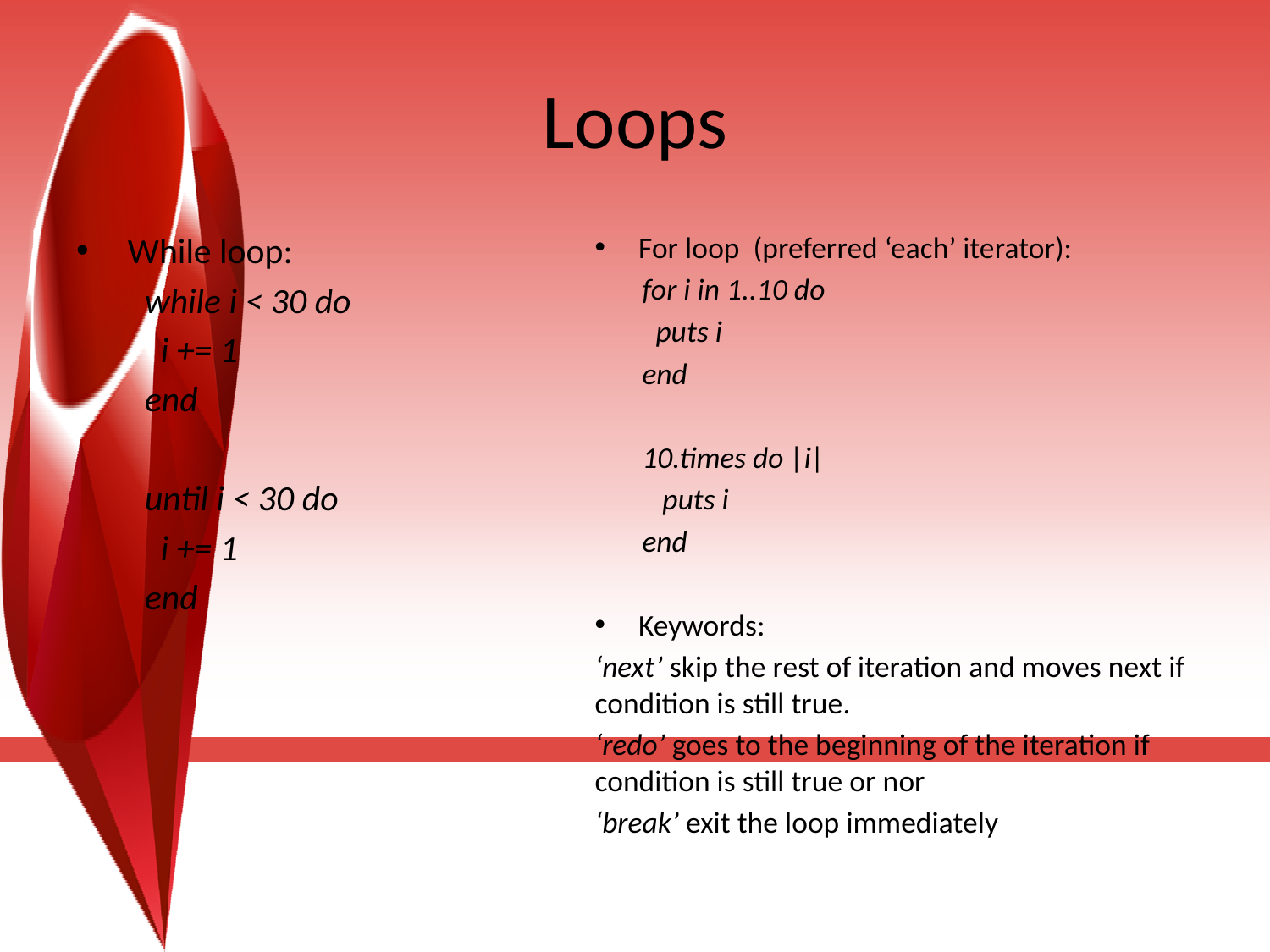

# Loops
While loop:
while i < 30 do
  i += 1
end

until i < 30 do
  i += 1
end

For loop  (preferred ‘each’ iterator):
       for i in 1..10 do
         puts i
       end

       10.times do |i|
          puts i
       end

Keywords:
‘next’ skip the rest of iteration and moves next if condition is still true.
‘redo’ goes to the beginning of the iteration if condition is still true or nor
‘break’ exit the loop immediately